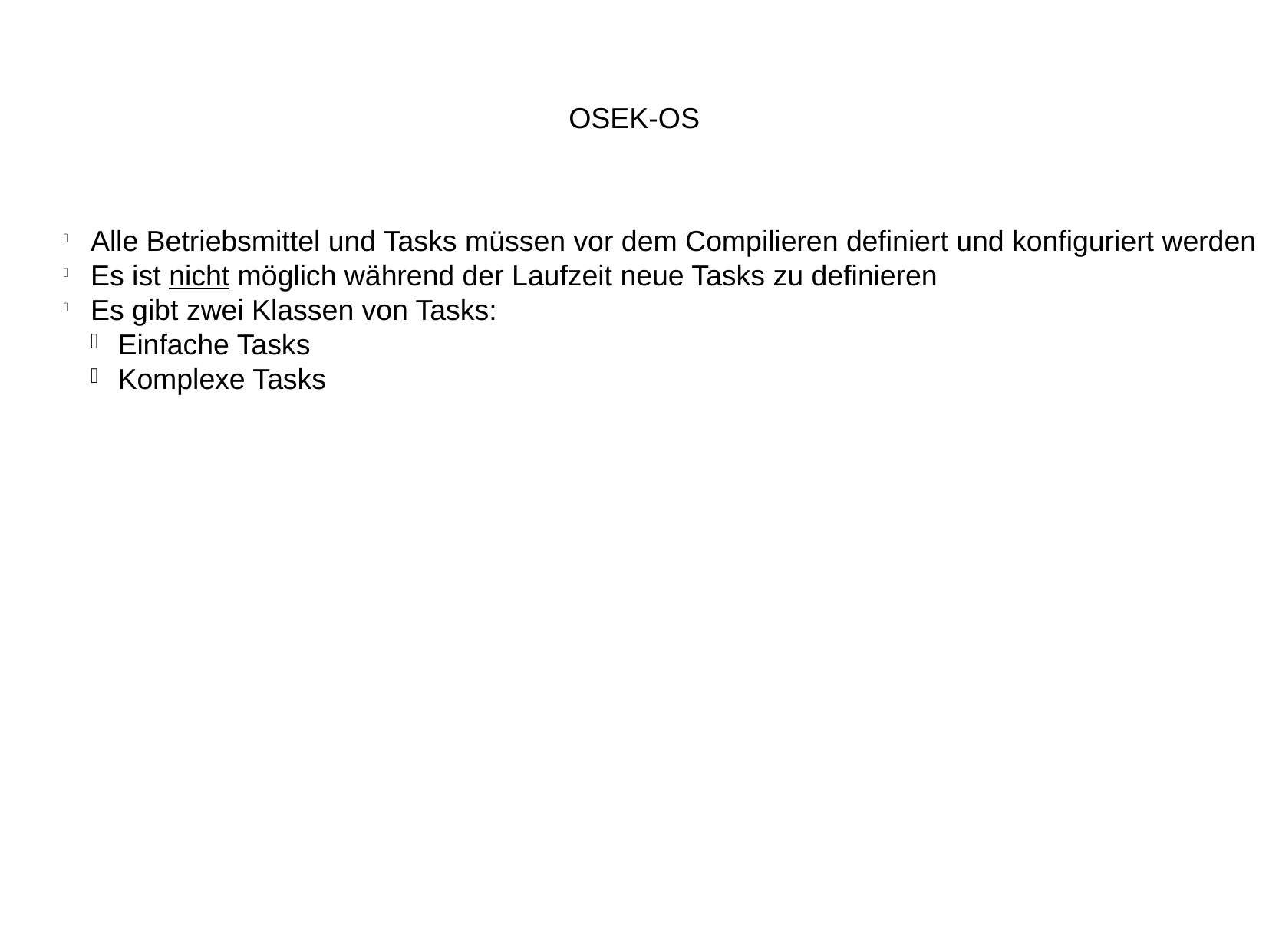

OSEK-OS
Alle Betriebsmittel und Tasks müssen vor dem Compilieren definiert und konfiguriert werden
Es ist nicht möglich während der Laufzeit neue Tasks zu definieren
Es gibt zwei Klassen von Tasks:
Einfache Tasks
Komplexe Tasks